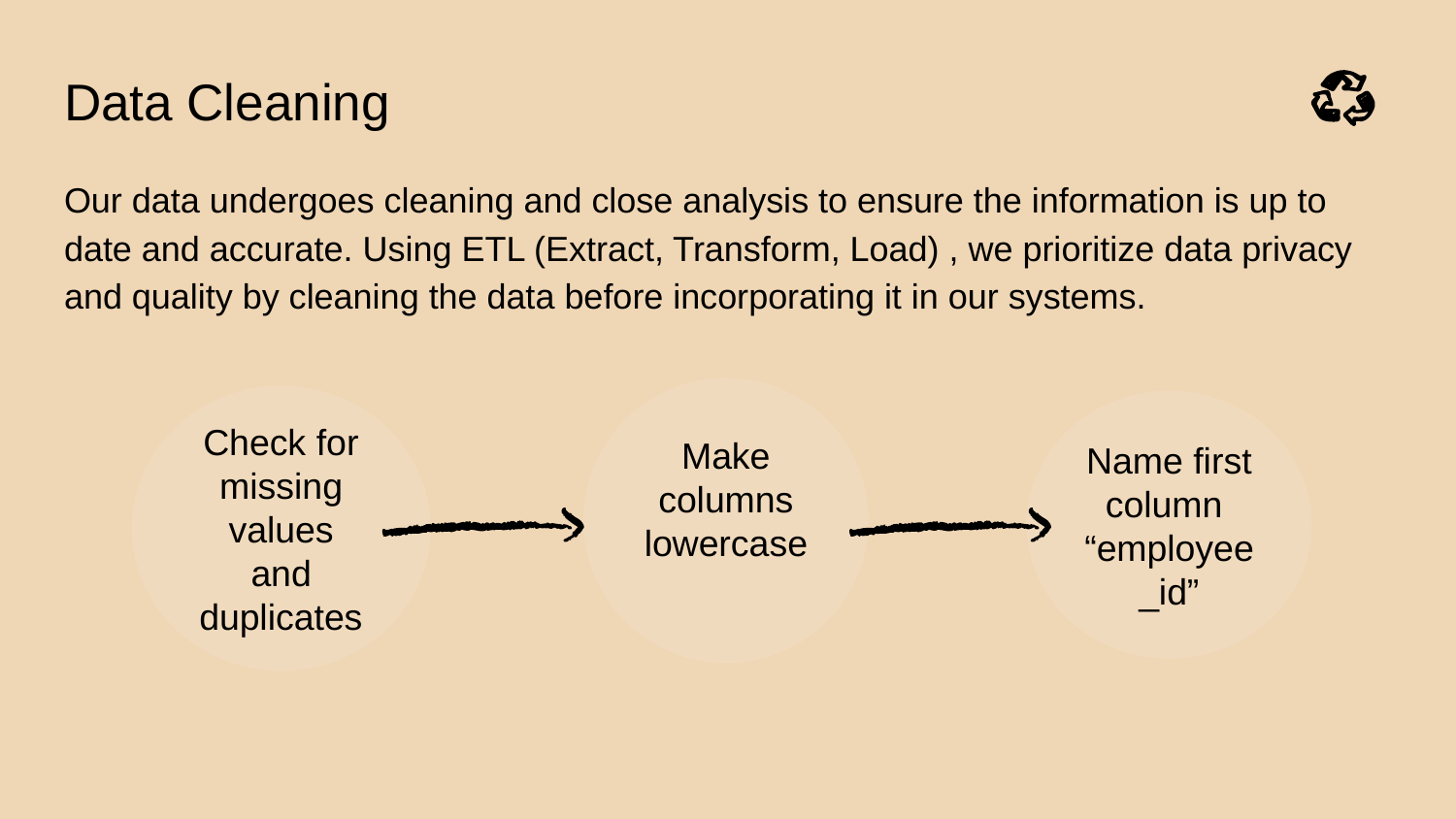

# Data Cleaning

Our data undergoes cleaning and close analysis to ensure the information is up to date and accurate. Using ETL (Extract, Transform, Load) , we prioritize data privacy  and quality by cleaning the data before incorporating it in our systems.
Make columns lowercase

Check for missing values
and duplicates
Name first column  “employee_id”